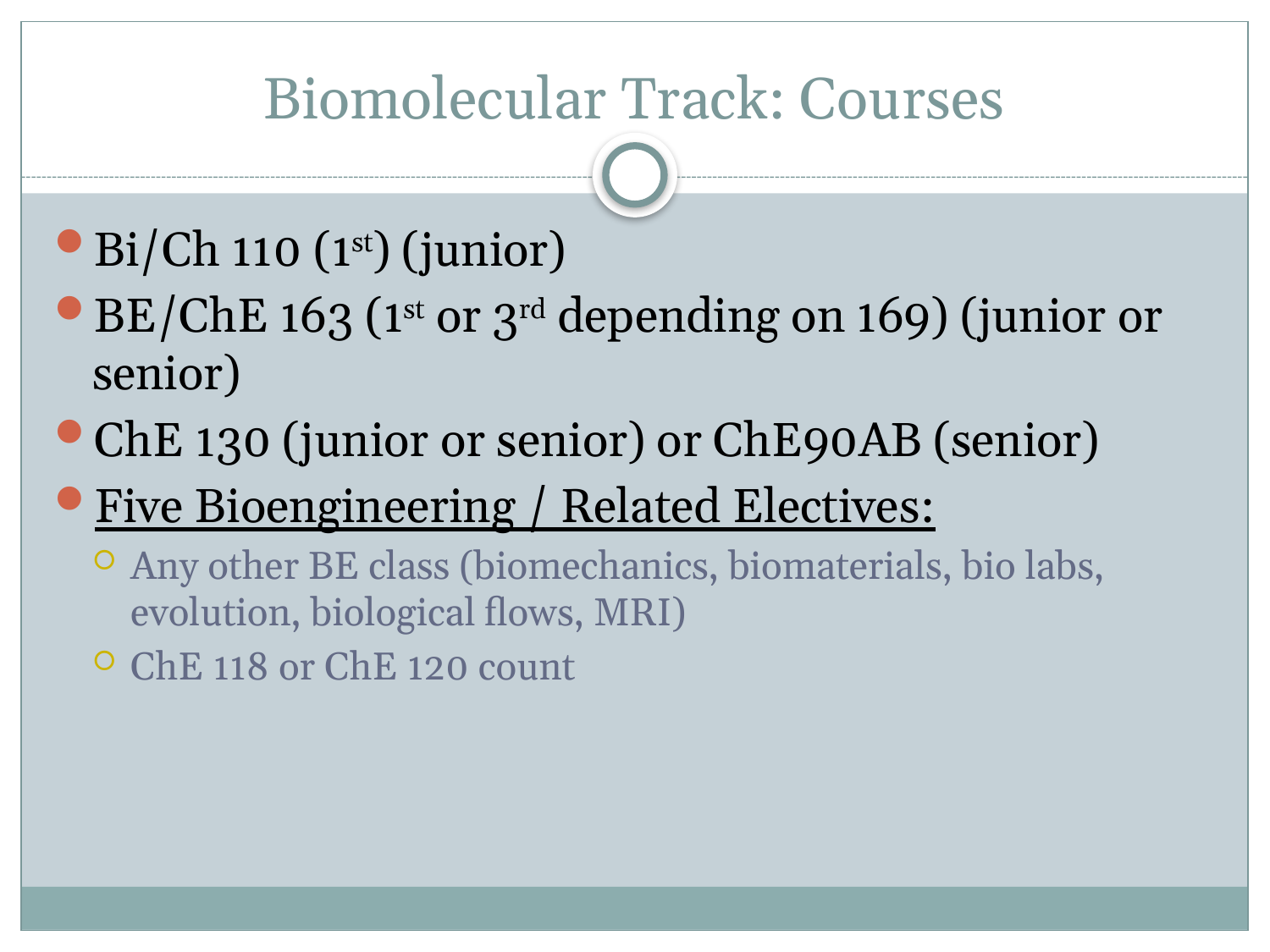

# Biomolecular Track: Courses
Bi/Ch 110 (1st) (junior)
BE/ChE 163 (1st or 3rd depending on 169) (junior or senior)
ChE 130 (junior or senior) or ChE90AB (senior)
Five Bioengineering / Related Electives:
Any other BE class (biomechanics, biomaterials, bio labs, evolution, biological flows, MRI)
ChE 118 or ChE 120 count